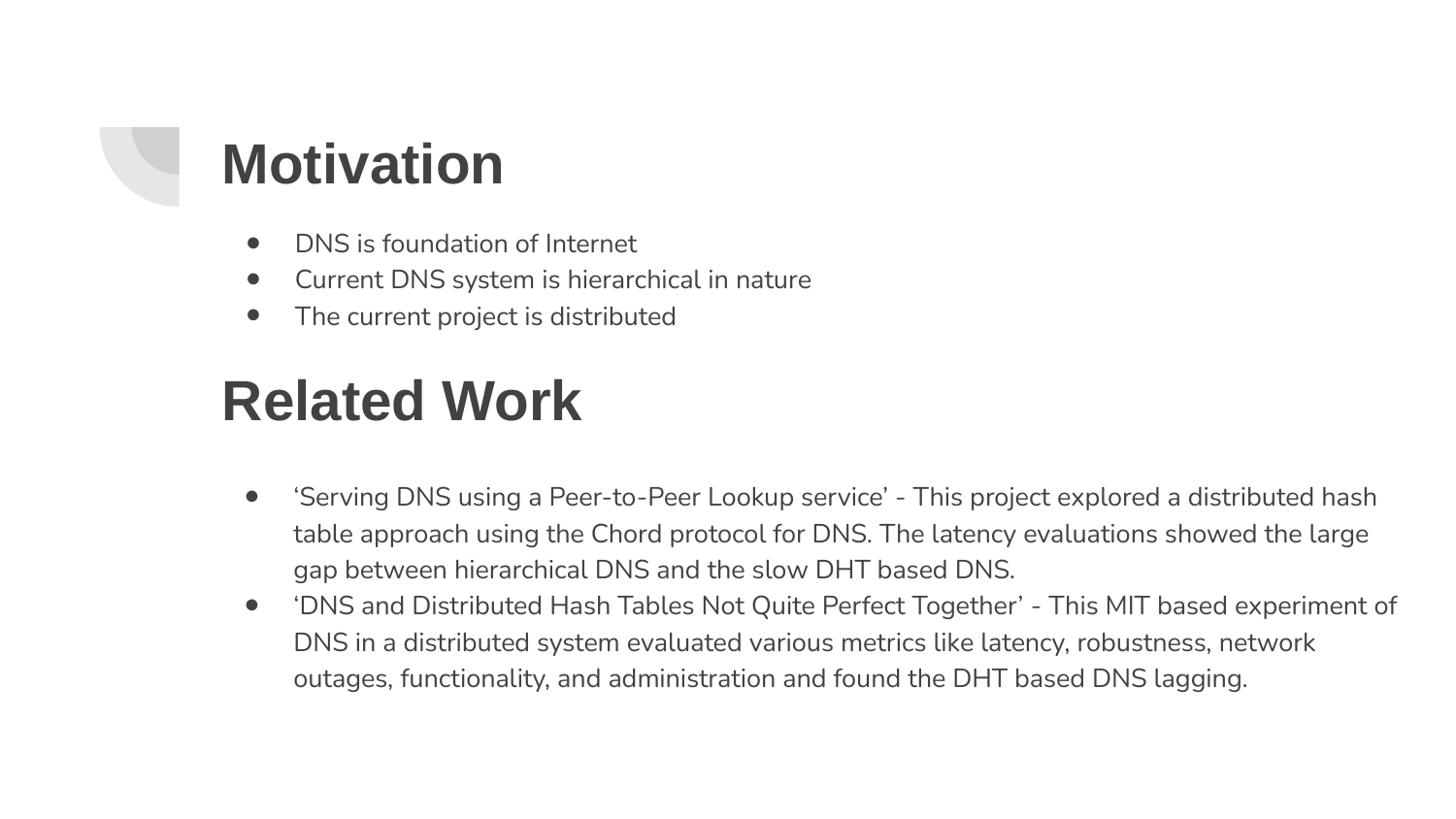

# Motivation
DNS is foundation of Internet
Current DNS system is hierarchical in nature
The current project is distributed
Related Work
‘Serving DNS using a Peer-to-Peer Lookup service’ - This project explored a distributed hash table approach using the Chord protocol for DNS. The latency evaluations showed the large gap between hierarchical DNS and the slow DHT based DNS.
‘DNS and Distributed Hash Tables Not Quite Perfect Together’ - This MIT based experiment of DNS in a distributed system evaluated various metrics like latency, robustness, network outages, functionality, and administration and found the DHT based DNS lagging.